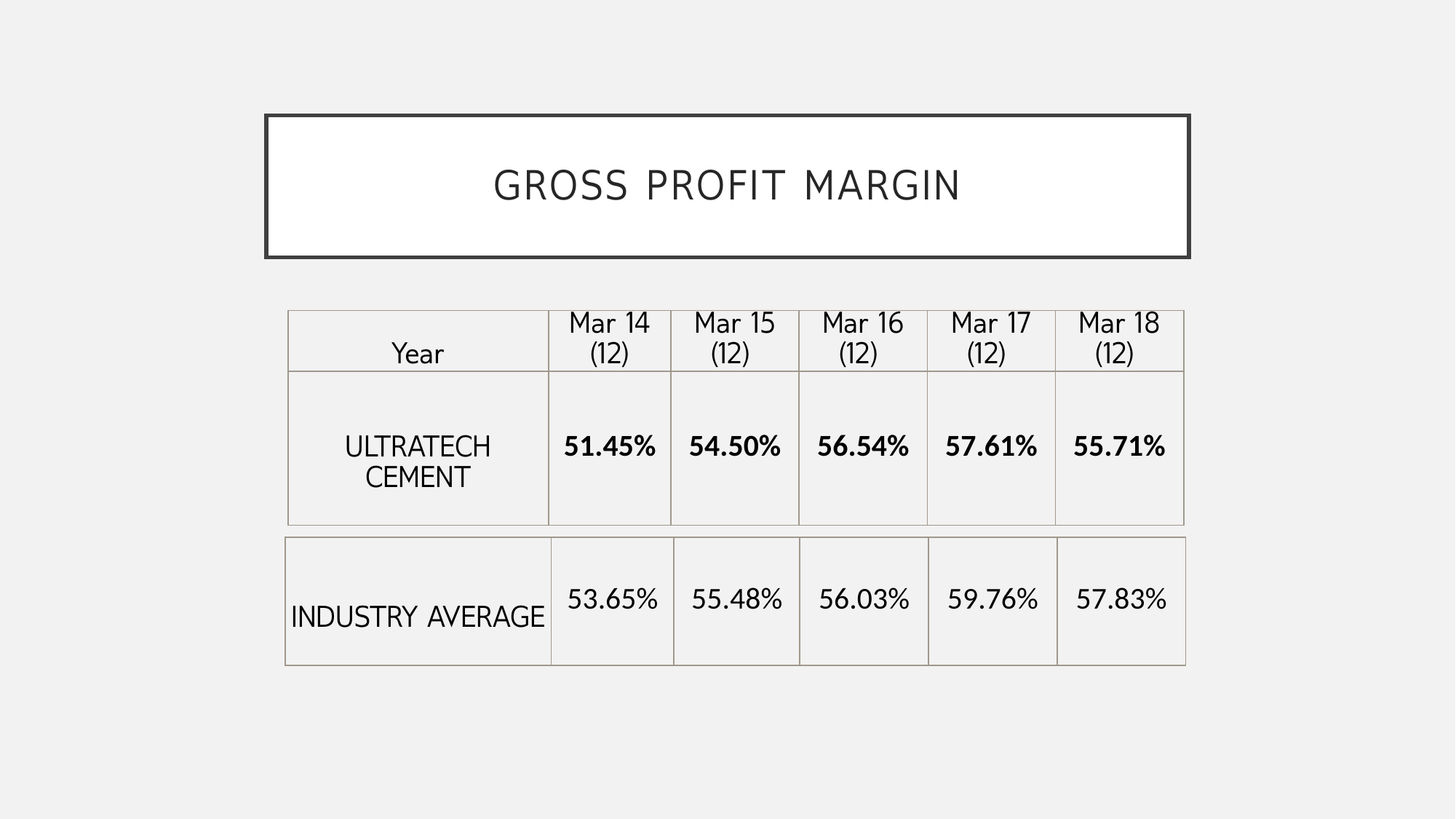

# GROSS PROFIT MARGIN
| Year | Mar 14 (12) | Mar 15 (12) | Mar 16 (12) | Mar 17 (12) | Mar 18 (12) |
| --- | --- | --- | --- | --- | --- |
| ULTRATECH CEMENT | 51.45% | 54.50% | 56.54% | 57.61% | 55.71% |
| INDUSTRY AVERAGE | 53.65% | 55.48% | 56.03% | 59.76% | 57.83% |
| --- | --- | --- | --- | --- | --- |